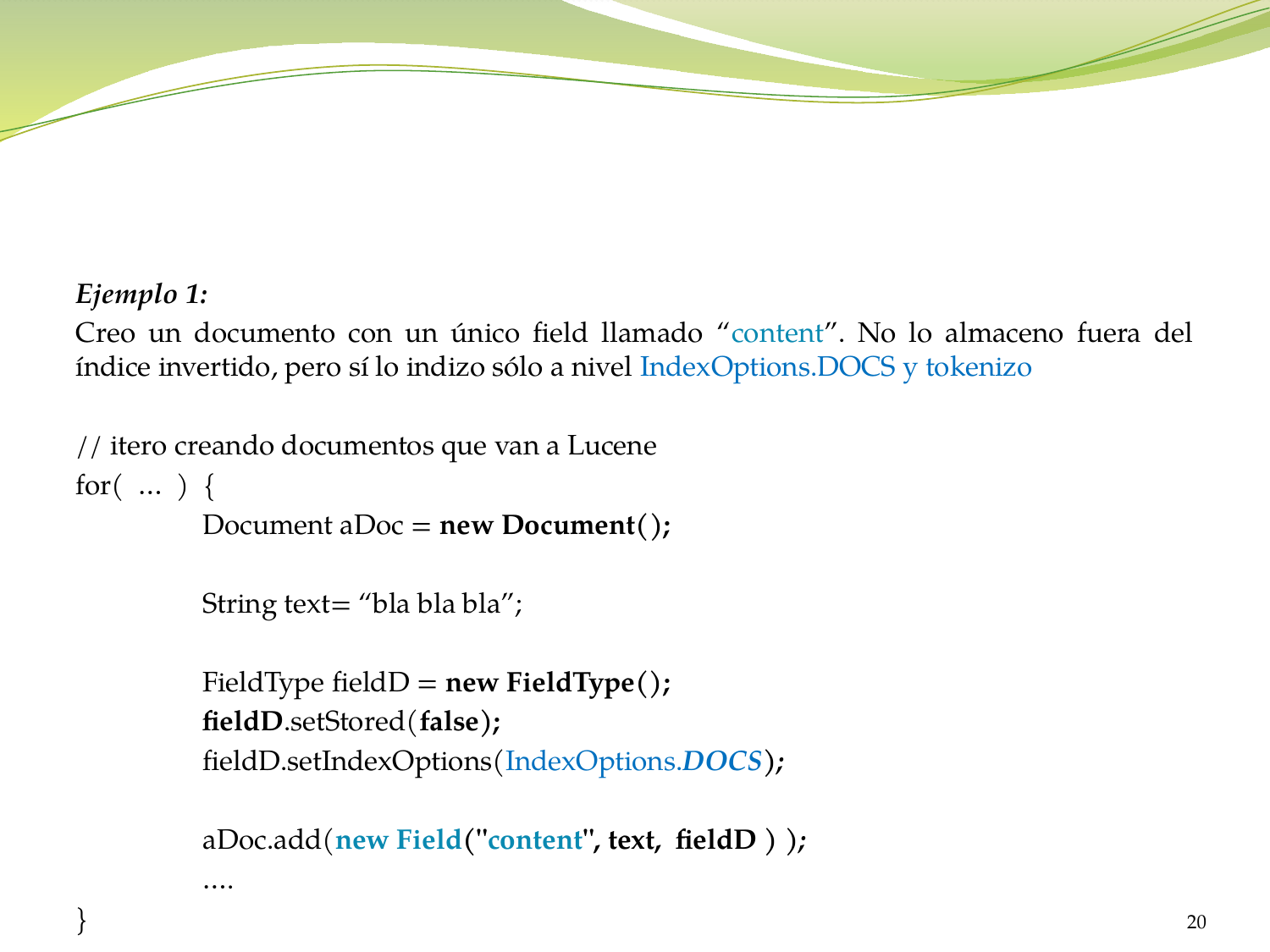

#
Ejemplo 1:
Creo un documento con un único field llamado “content”. No lo almaceno fuera del índice invertido, pero sí lo indizo sólo a nivel IndexOptions.DOCS y tokenizo

// itero creando documentos que van a Lucene
for(  …  )  {
	Document aDoc = new Document();

	String text= “bla bla bla”;

	FieldType fieldD = new FieldType();
	fieldD.setStored(false);
	fieldD.setIndexOptions(IndexOptions.DOCS);

	aDoc.add(new Field("content", text,  fieldD ) );
	….
}
20